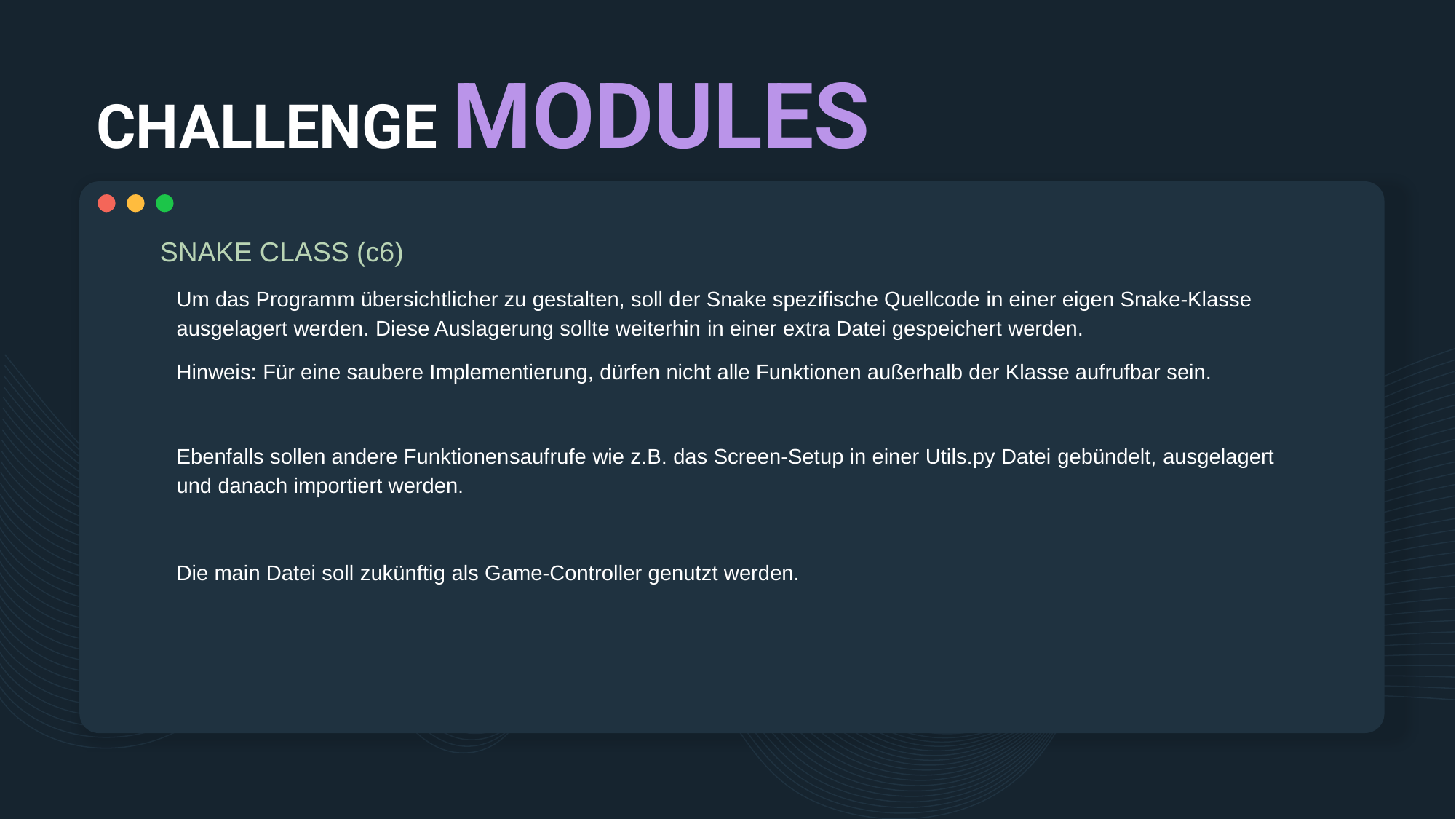

# CHALLENGE MODULES
SNAKE CLASS (c6)
Um das Programm übersichtlicher zu gestalten, soll der Snake spezifische Quellcode in einer eigen Snake-Klasse ausgelagert werden. Diese Auslagerung sollte weiterhin in einer extra Datei gespeichert werden.
.
Hinweis: Für eine saubere Implementierung, dürfen nicht alle Funktionen außerhalb der Klasse aufrufbar sein.

Ebenfalls sollen andere Funktionensaufrufe wie z.B. das Screen-Setup in einer Utils.py Datei gebündelt, ausgelagert und danach importiert werden.

Die main Datei soll zukünftig als Game-Controller genutzt werden.